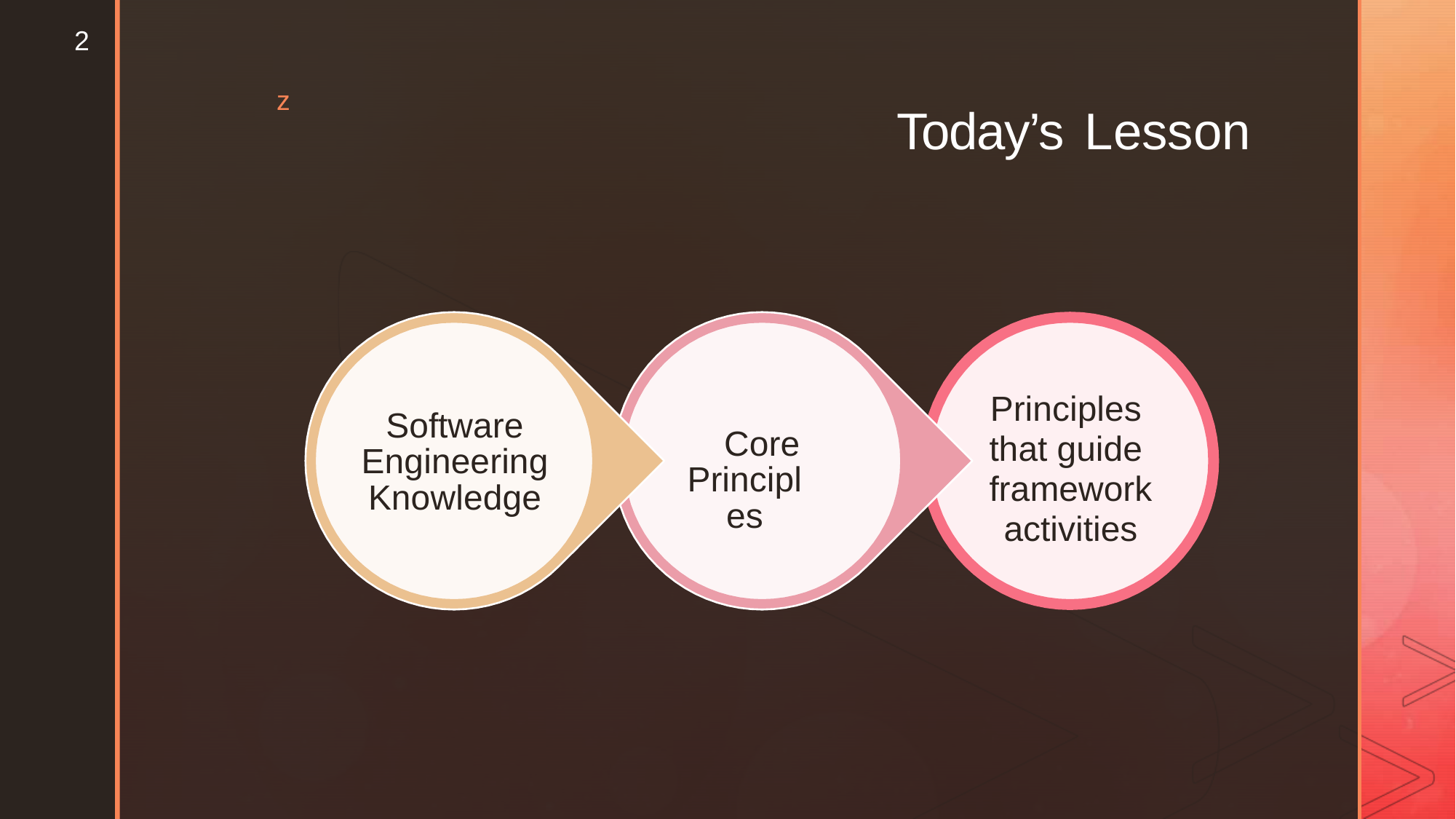

2
z
Today’s
Lesson

Principles
that guide
framework
activities
Software Engineering Knowledge
Core
Principles